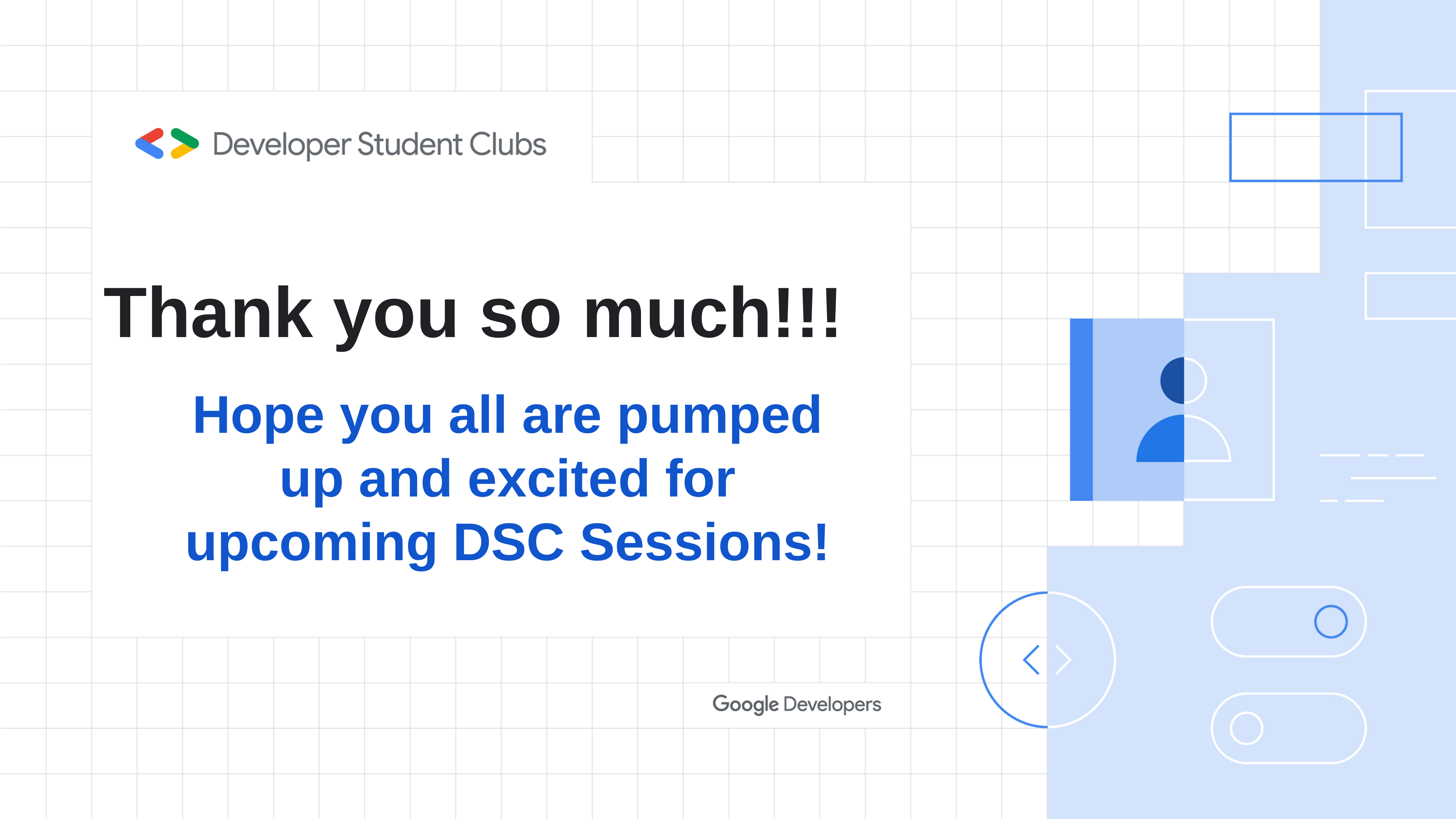

# Thank you so much!!!
Hope you all are pumped up and excited for upcoming DSC Sessions!